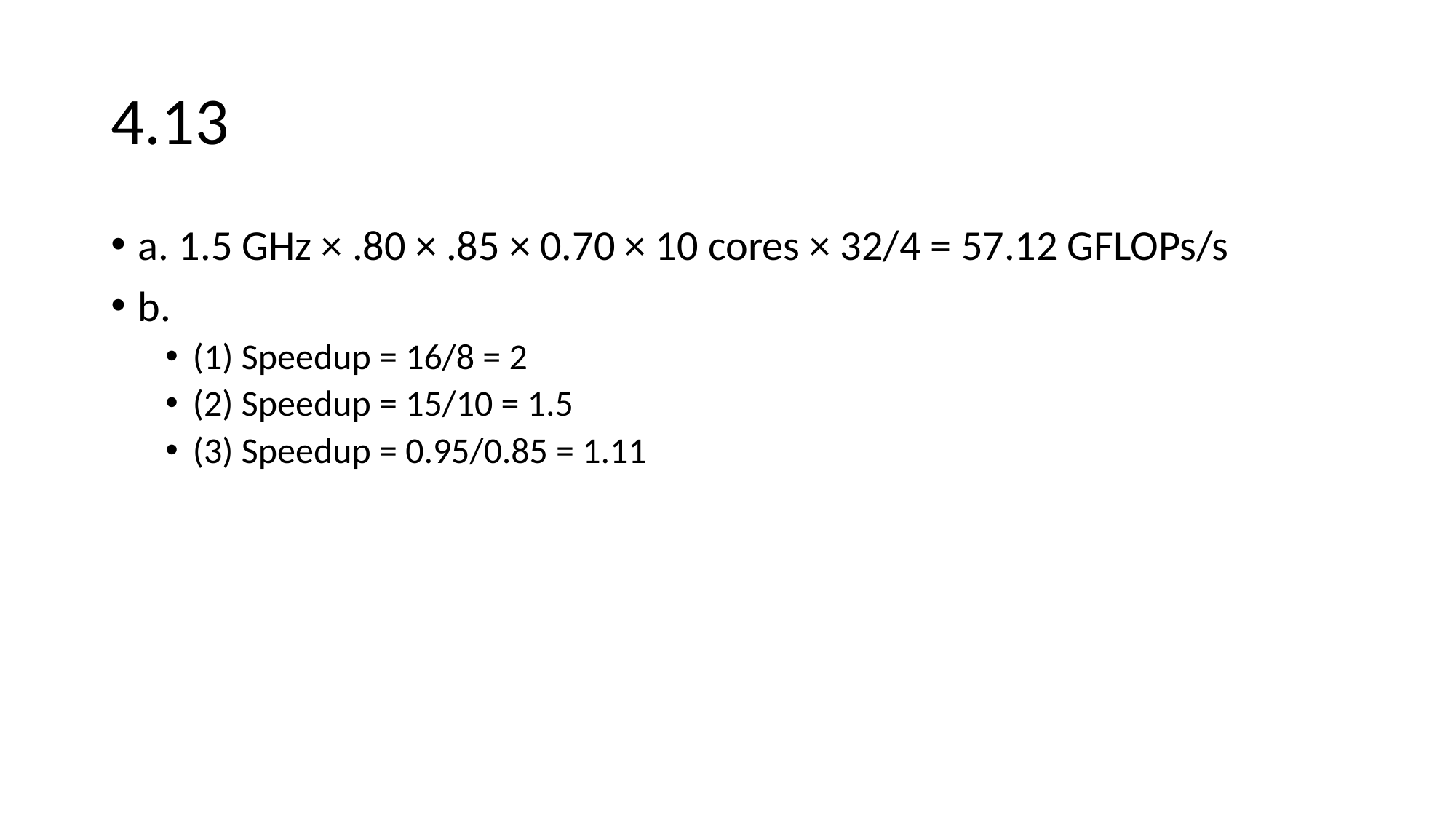

# 4.13
a. 1.5 GHz × .80 × .85 × 0.70 × 10 cores × 32/4 = 57.12 GFLOPs/s
b.
(1) Speedup = 16/8 = 2
(2) Speedup = 15/10 = 1.5
(3) Speedup = 0.95/0.85 = 1.11